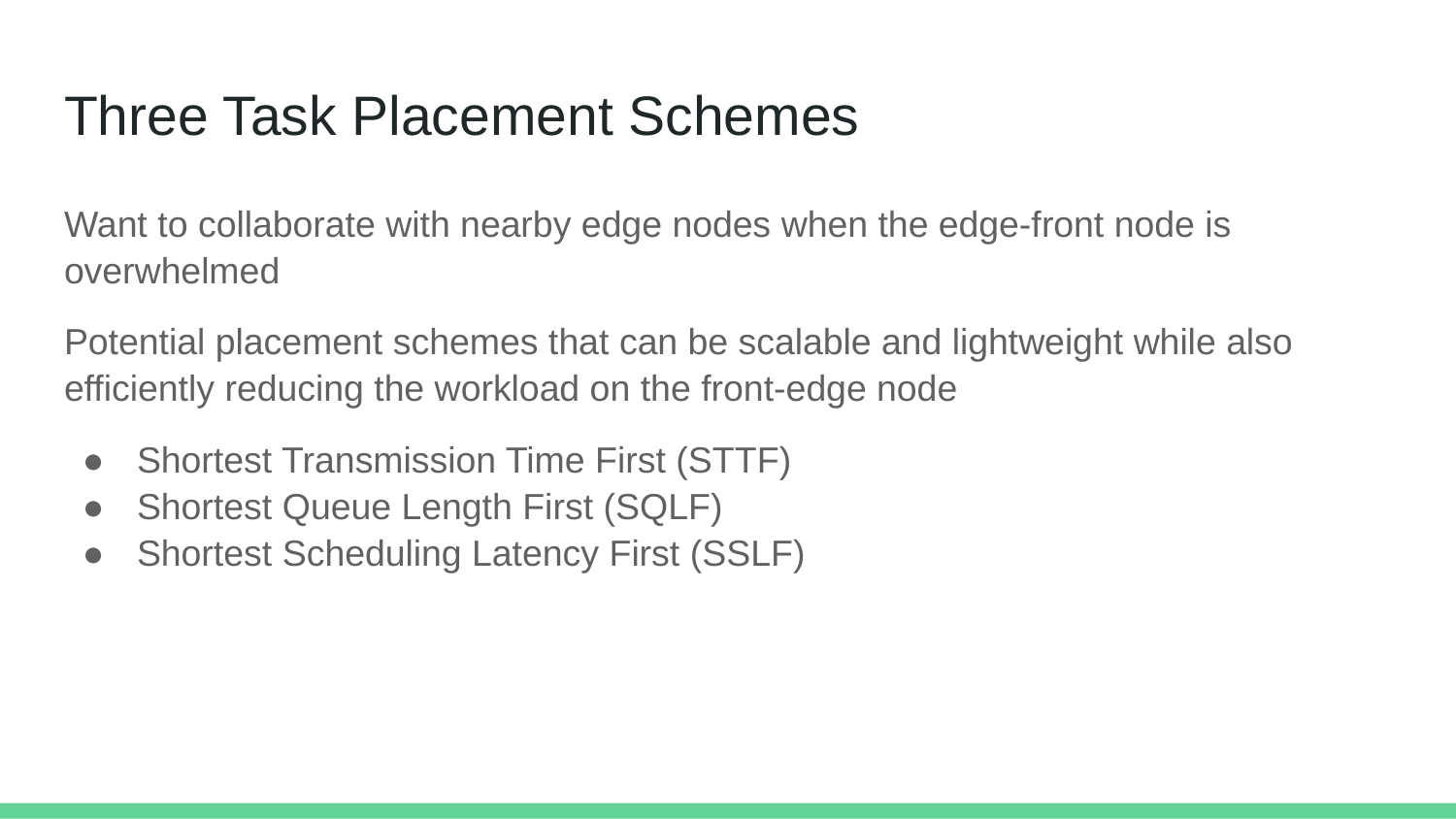

# Three Task Placement Schemes
Want to collaborate with nearby edge nodes when the edge-front node is overwhelmed
Potential placement schemes that can be scalable and lightweight while also efficiently reducing the workload on the front-edge node
Shortest Transmission Time First (STTF)
Shortest Queue Length First (SQLF)
Shortest Scheduling Latency First (SSLF)